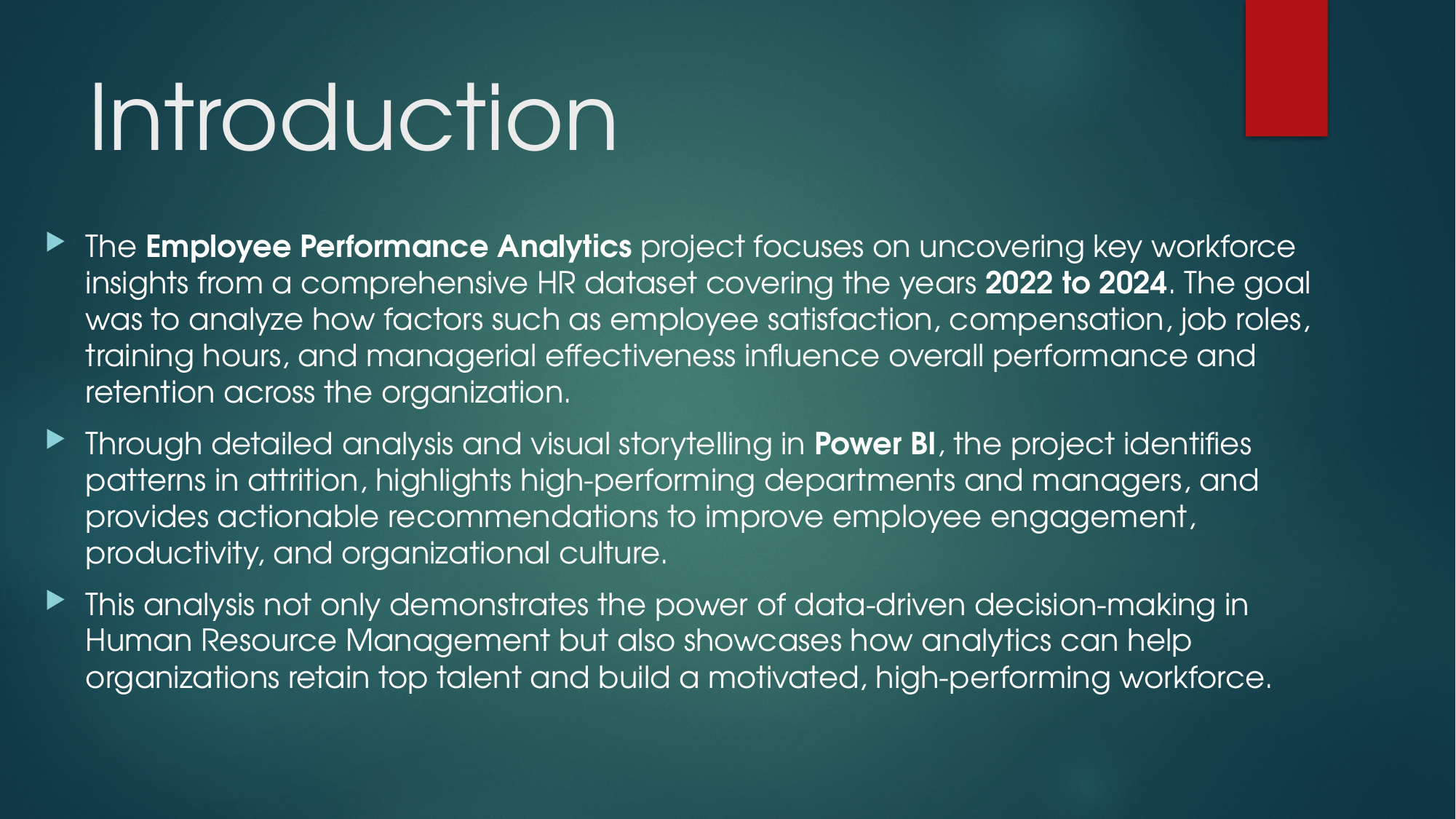

# Introduction
The Employee Performance Analytics project focuses on uncovering key workforce insights from a comprehensive HR dataset covering the years 2022 to 2024. The goal was to analyze how factors such as employee satisfaction, compensation, job roles, training hours, and managerial effectiveness influence overall performance and retention across the organization.
Through detailed analysis and visual storytelling in Power BI, the project identifies patterns in attrition, highlights high-performing departments and managers, and provides actionable recommendations to improve employee engagement, productivity, and organizational culture.
This analysis not only demonstrates the power of data-driven decision-making in Human Resource Management but also showcases how analytics can help organizations retain top talent and build a motivated, high-performing workforce.